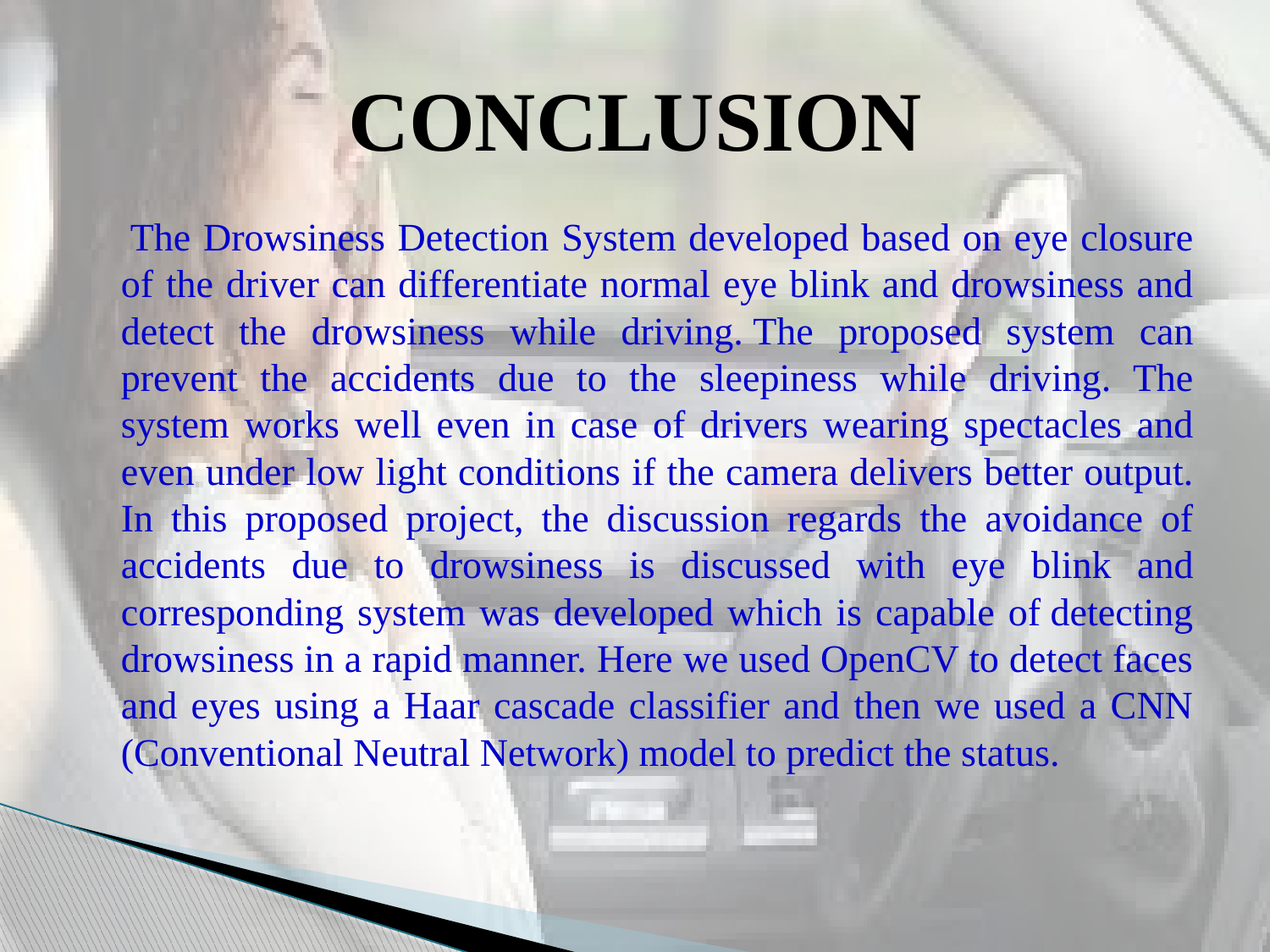

# CONCLUSION
   The Drowsiness Detection System developed based on eye closure of the driver can differentiate normal eye blink and drowsiness and detect the drowsiness while driving. The proposed system can prevent the accidents due to the sleepiness while driving. The system works well even in case of drivers wearing spectacles and even under low light conditions if the camera delivers better output. In this proposed project, the discussion regards the avoidance of accidents due to drowsiness is discussed with eye blink and corresponding system was developed which is capable of detecting drowsiness in a rapid manner. Here we used OpenCV to detect faces and eyes using a Haar cascade classifier and then we used a CNN (Conventional Neutral Network) model to predict the status.